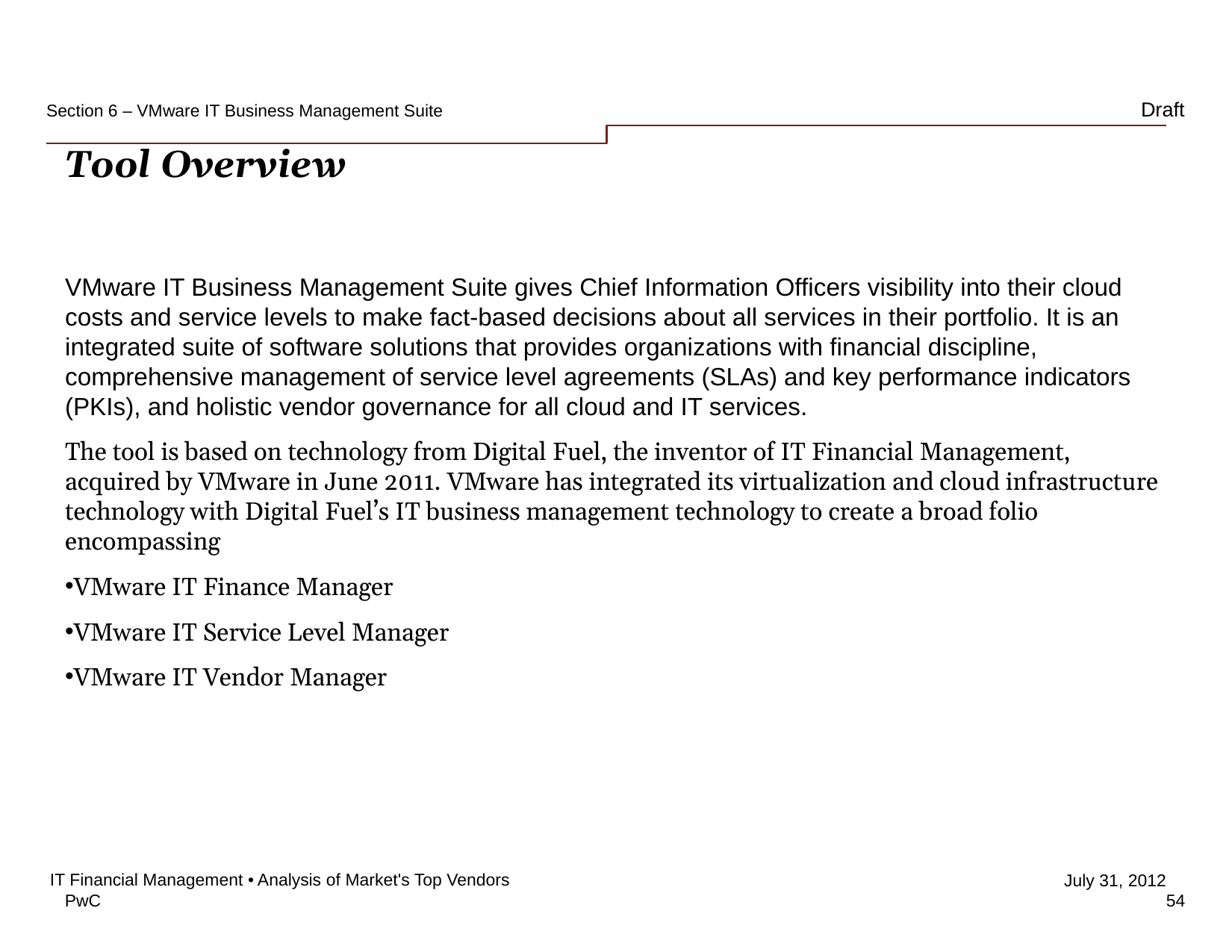

Section 6 – VMware IT Business Management Suite
# Tool Overview
VMware IT Business Management Suite gives Chief Information Officers visibility into their cloud costs and service levels to make fact-based decisions about all services in their portfolio. It is an integrated suite of software solutions that provides organizations with financial discipline, comprehensive management of service level agreements (SLAs) and key performance indicators (PKIs), and holistic vendor governance for all cloud and IT services.
The tool is based on technology from Digital Fuel, the inventor of IT Financial Management, acquired by VMware in June 2011. VMware has integrated its virtualization and cloud infrastructure technology with Digital Fuel’s IT business management technology to create a broad folio encompassing
VMware IT Finance Manager
VMware IT Service Level Manager
VMware IT Vendor Manager
IT Financial Management • Analysis of Market's Top Vendors
54